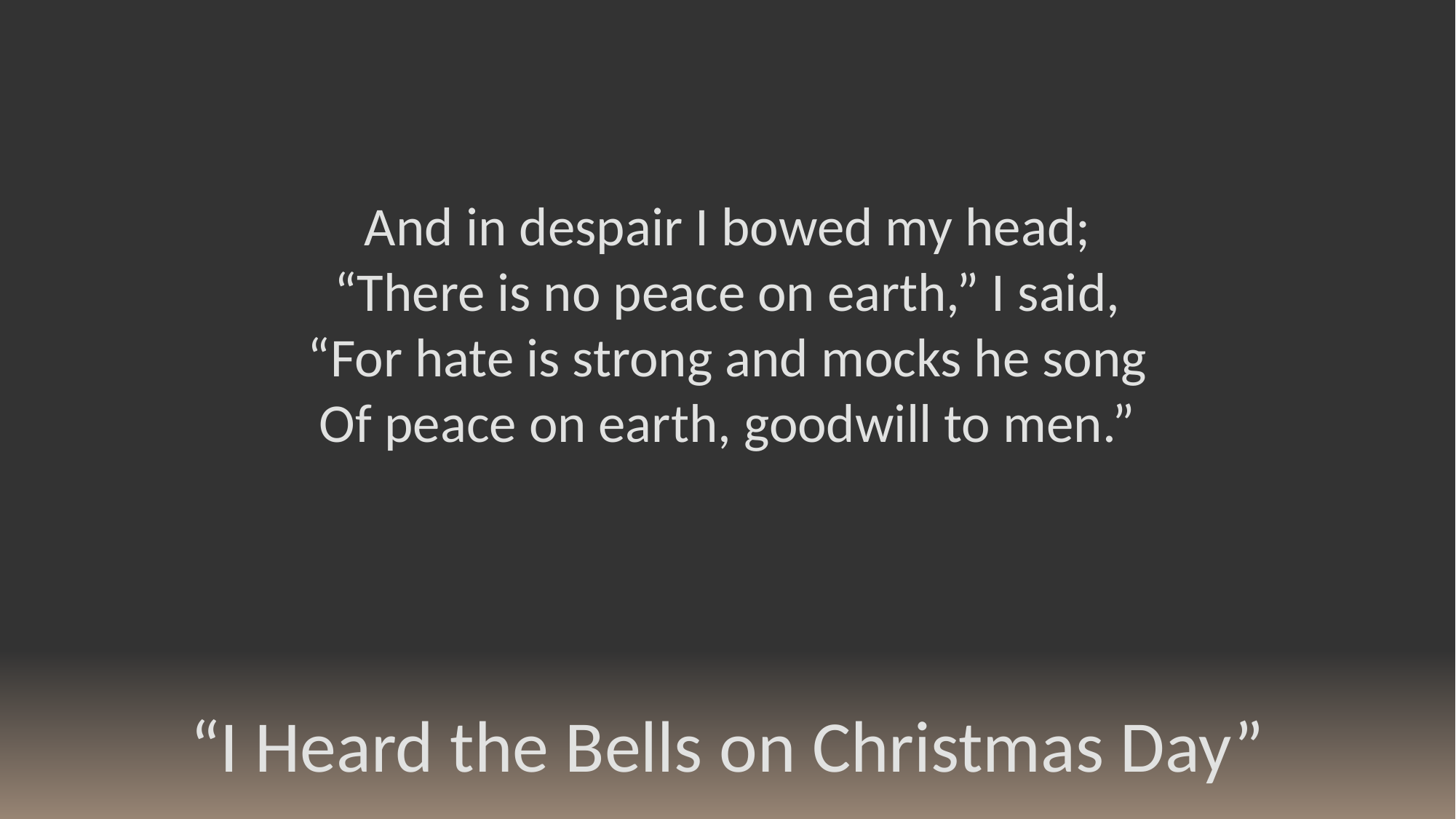

And in despair I bowed my head;
“There is no peace on earth,” I said,
“For hate is strong and mocks he song
Of peace on earth, goodwill to men.”

“I Heard the Bells on Christmas Day”